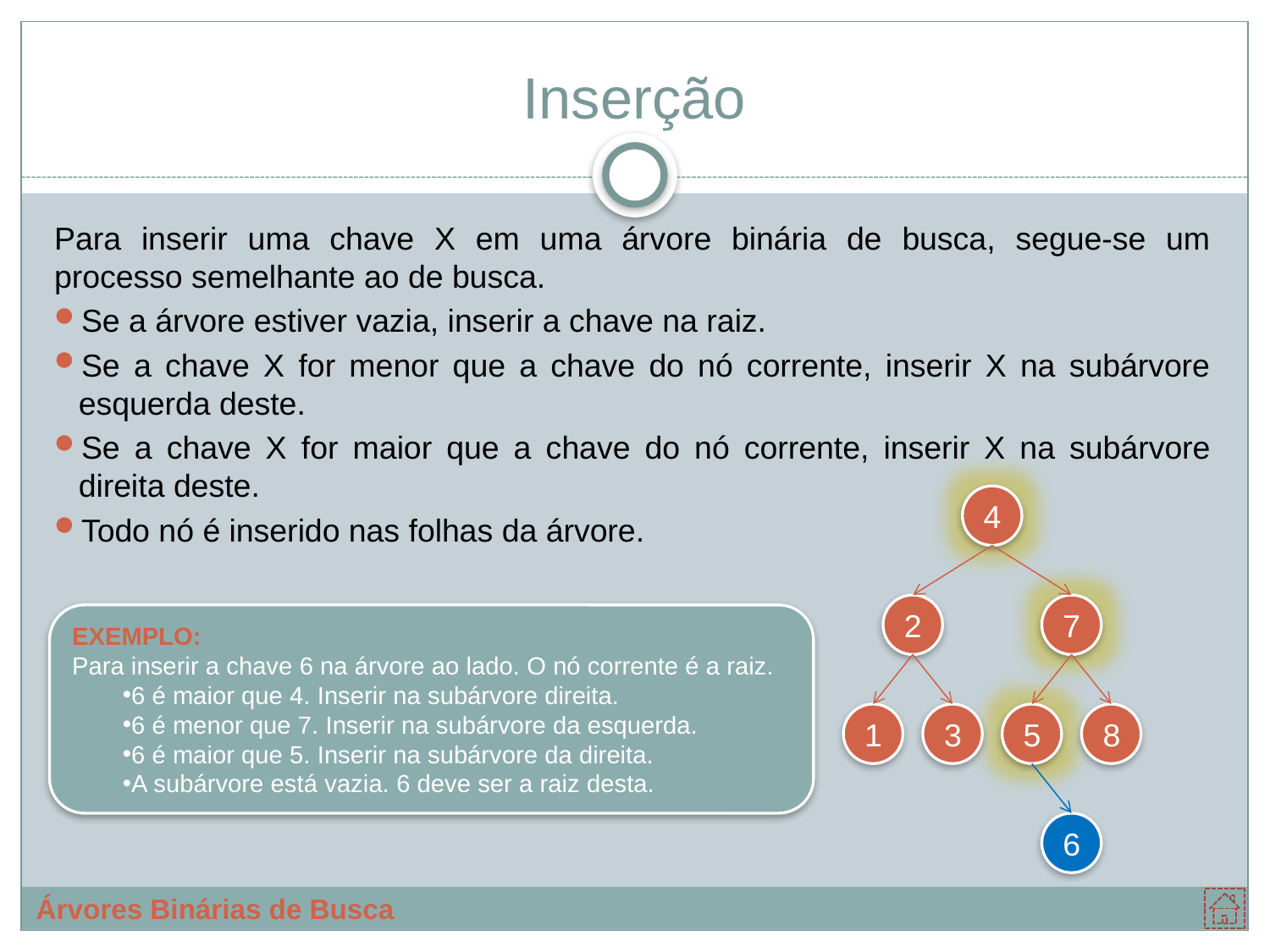

# Inserção
Para inserir uma chave X em uma árvore binária de busca, segue-se um processo semelhante ao de busca.
Se a árvore estiver vazia, inserir a chave na raiz.
Se a chave X for menor que a chave do nó corrente, inserir X na subárvore esquerda deste.
Se a chave X for maior que a chave do nó corrente, inserir X na subárvore direita deste.
Todo nó é inserido nas folhas da árvore.
4
2
7
1
5
8
3

EXEMPLO:
Para inserir a chave 6 na árvore ao lado. O nó corrente é a raiz.
6 é maior que 4. Inserir na subárvore direita.
6 é menor que 7. Inserir na subárvore da esquerda.
6 é maior que 5. Inserir na subárvore da direita.
A subárvore está vazia. 6 deve ser a raiz desta.

6
Árvores Binárias de Busca